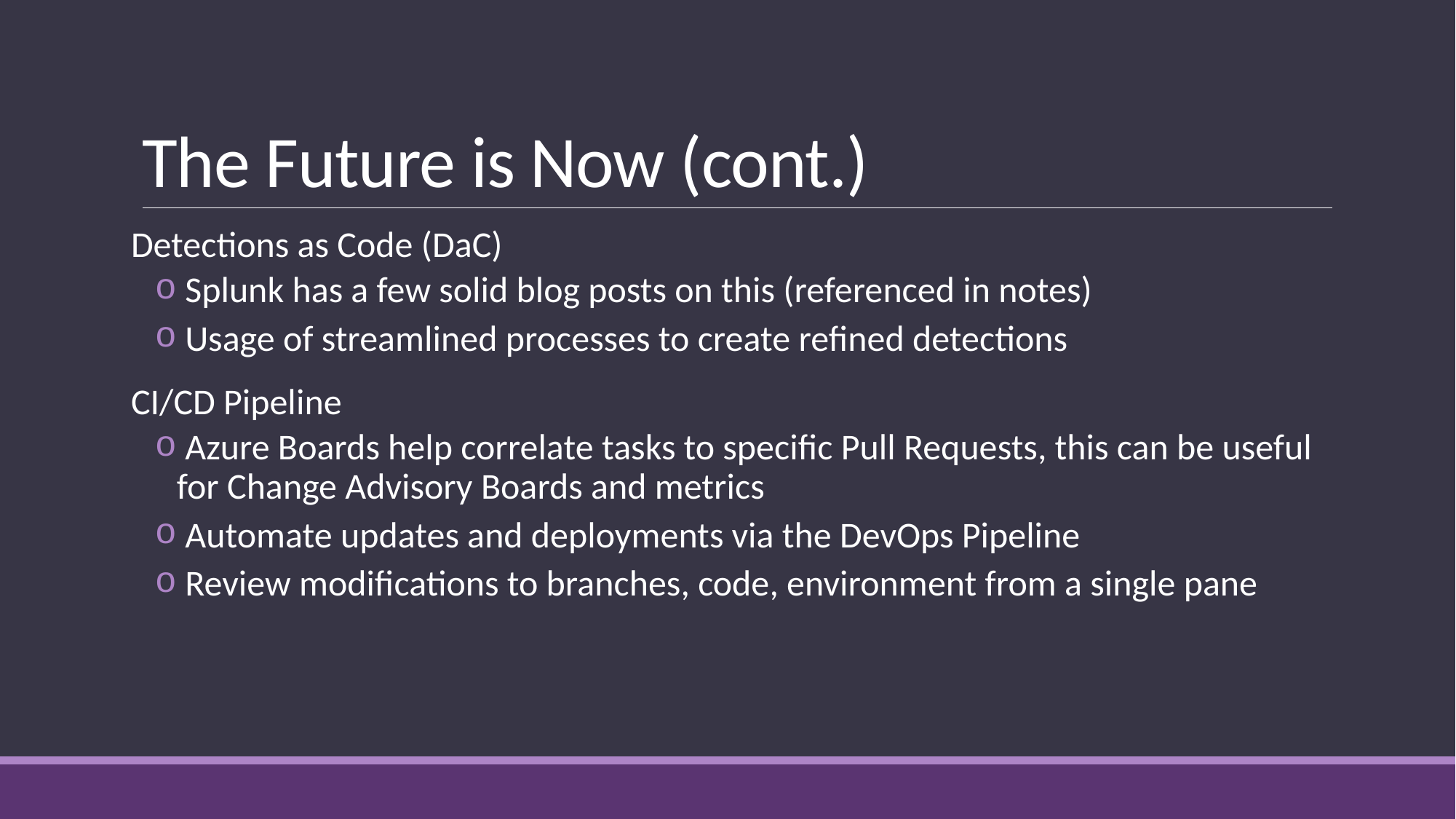

# The Future is Now (cont.)
Detections as Code (DaC)
 Splunk has a few solid blog posts on this (referenced in notes)
 Usage of streamlined processes to create refined detections
CI/CD Pipeline
 Azure Boards help correlate tasks to specific Pull Requests, this can be useful for Change Advisory Boards and metrics
 Automate updates and deployments via the DevOps Pipeline
 Review modifications to branches, code, environment from a single pane